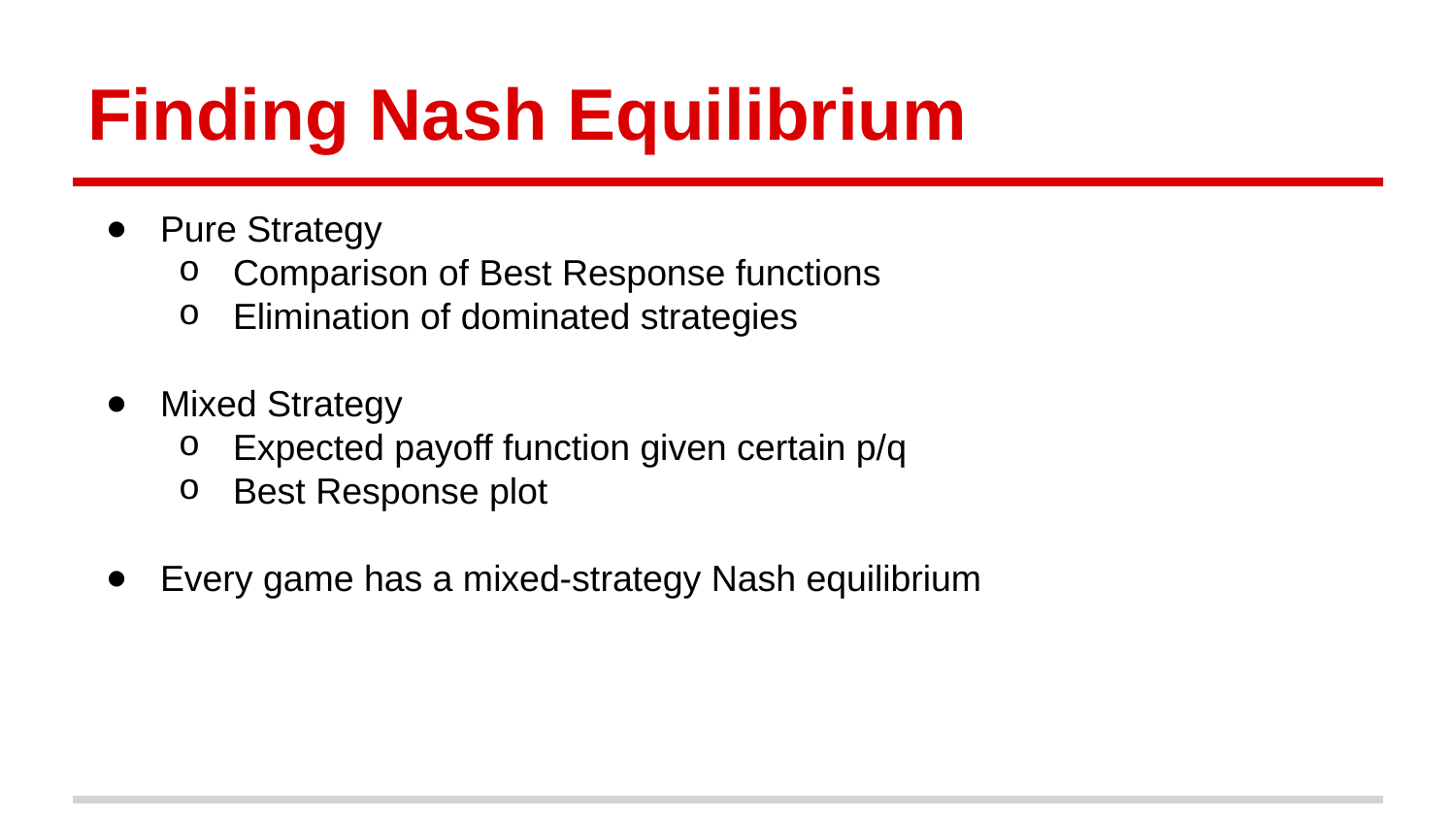

# Finding Nash Equilibrium
Pure Strategy
Comparison of Best Response functions
Elimination of dominated strategies

Mixed Strategy
Expected payoff function given certain p/q
Best Response plot

Every game has a mixed-strategy Nash equilibrium